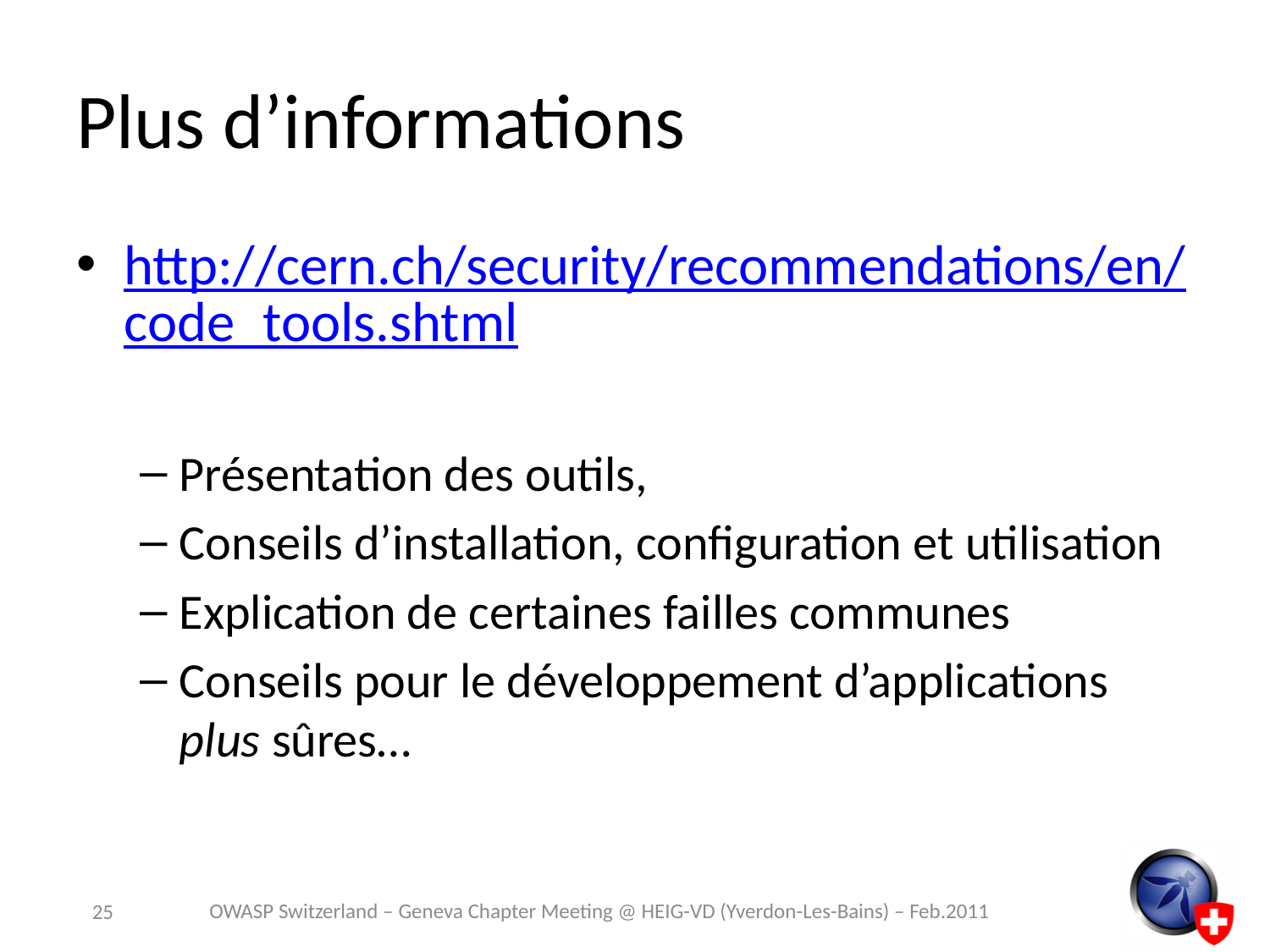

# Plus d’informations
http://cern.ch/security/recommendations/en/code_tools.shtml

Présentation des outils,
Conseils d’installation, configuration et utilisation
Explication de certaines failles communes
Conseils pour le développement d’applications plus sûres…
OWASP Switzerland – Geneva Chapter Meeting @ HEIG-VD (Yverdon-Les-Bains) – Feb.2011
25